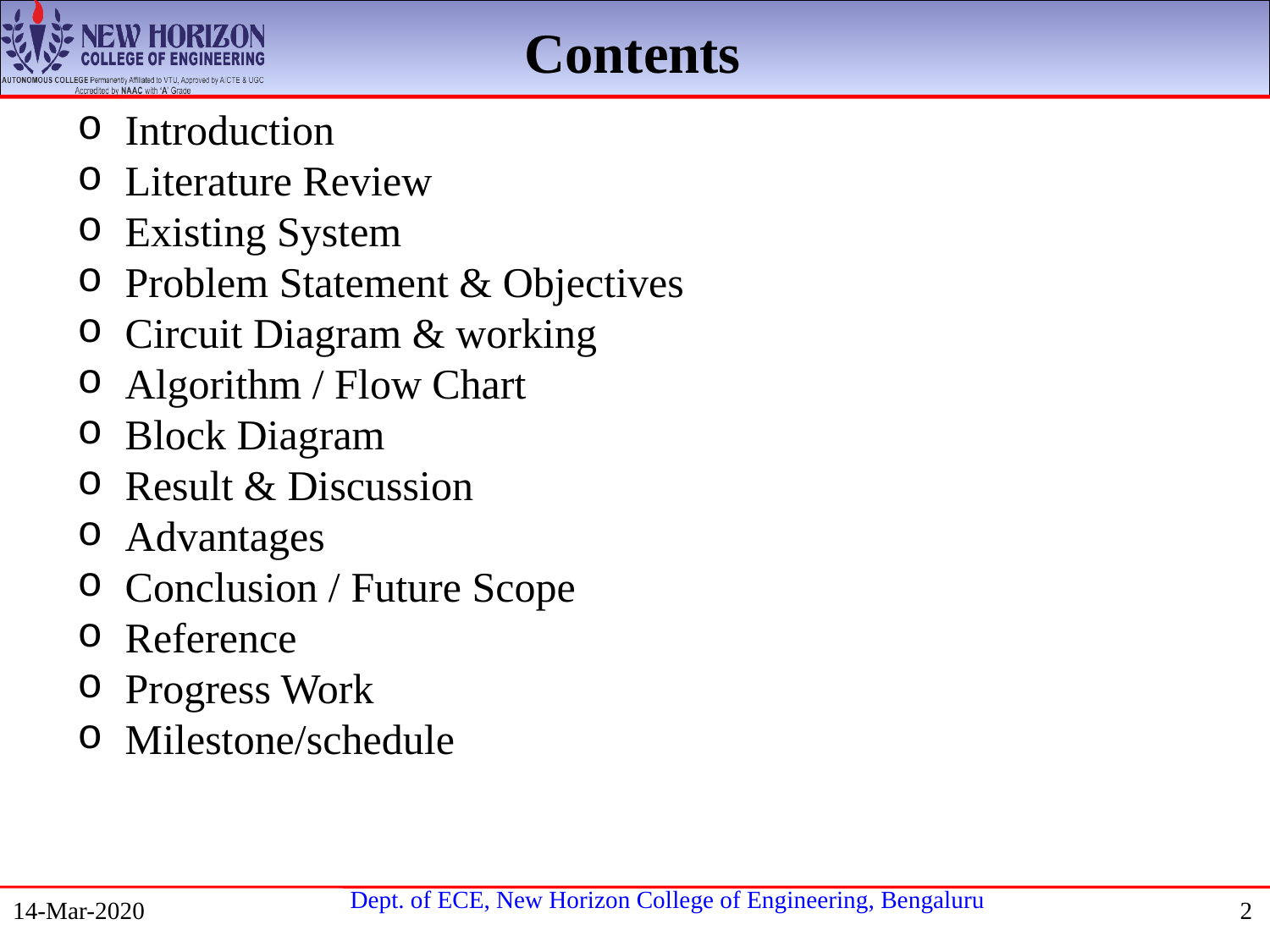

Contents
Introduction
Literature Review
Existing System
Problem Statement & Objectives
Circuit Diagram & working
Algorithm / Flow Chart
Block Diagram
Result & Discussion
Advantages
Conclusion / Future Scope
Reference
Progress Work
Milestone/schedule

14-Mar-2020
2